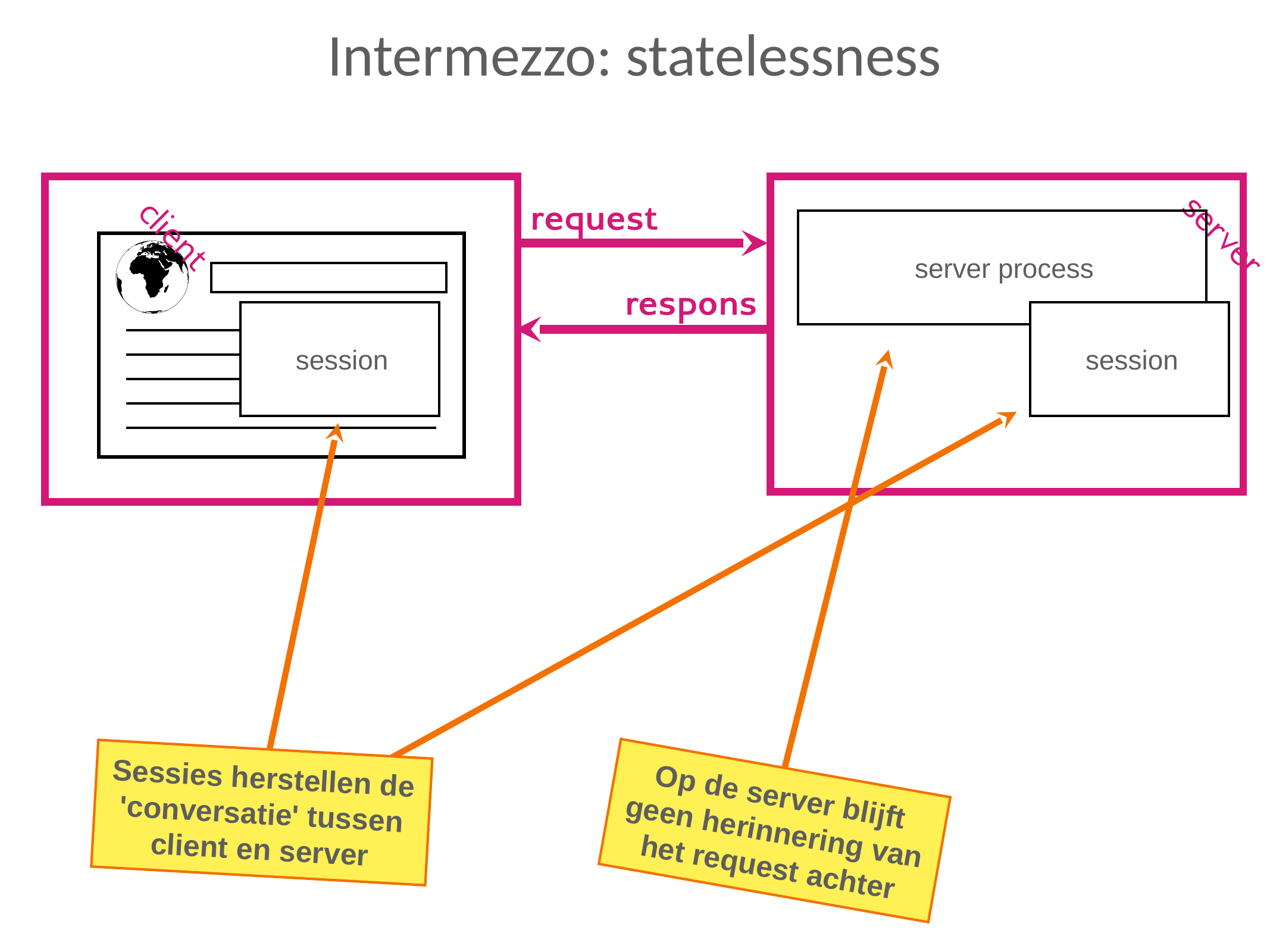

Intermezzo: statelessness
client

server

server process
request

respons

session

session

Op de server blijft geen herinnering van het request achter

Sessies herstellen de 'conversatie' tussen client en server